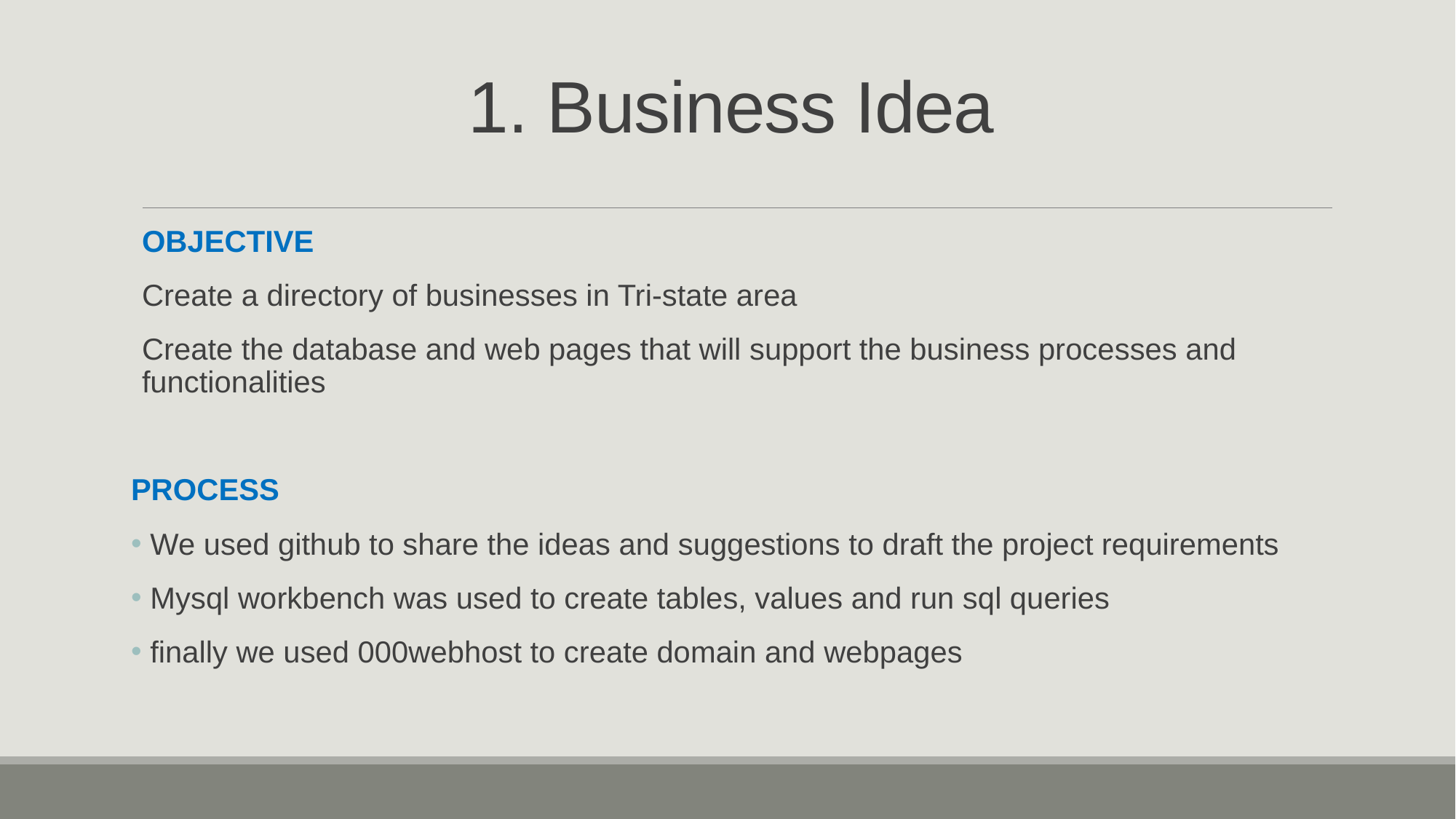

# 1. Business Idea
OBJECTIVE
Create a directory of businesses in Tri-state area
Create the database and web pages that will support the business processes and functionalities

PROCESS
 We used github to share the ideas and suggestions to draft the project requirements
 Mysql workbench was used to create tables, values and run sql queries
 finally we used 000webhost to create domain and webpages